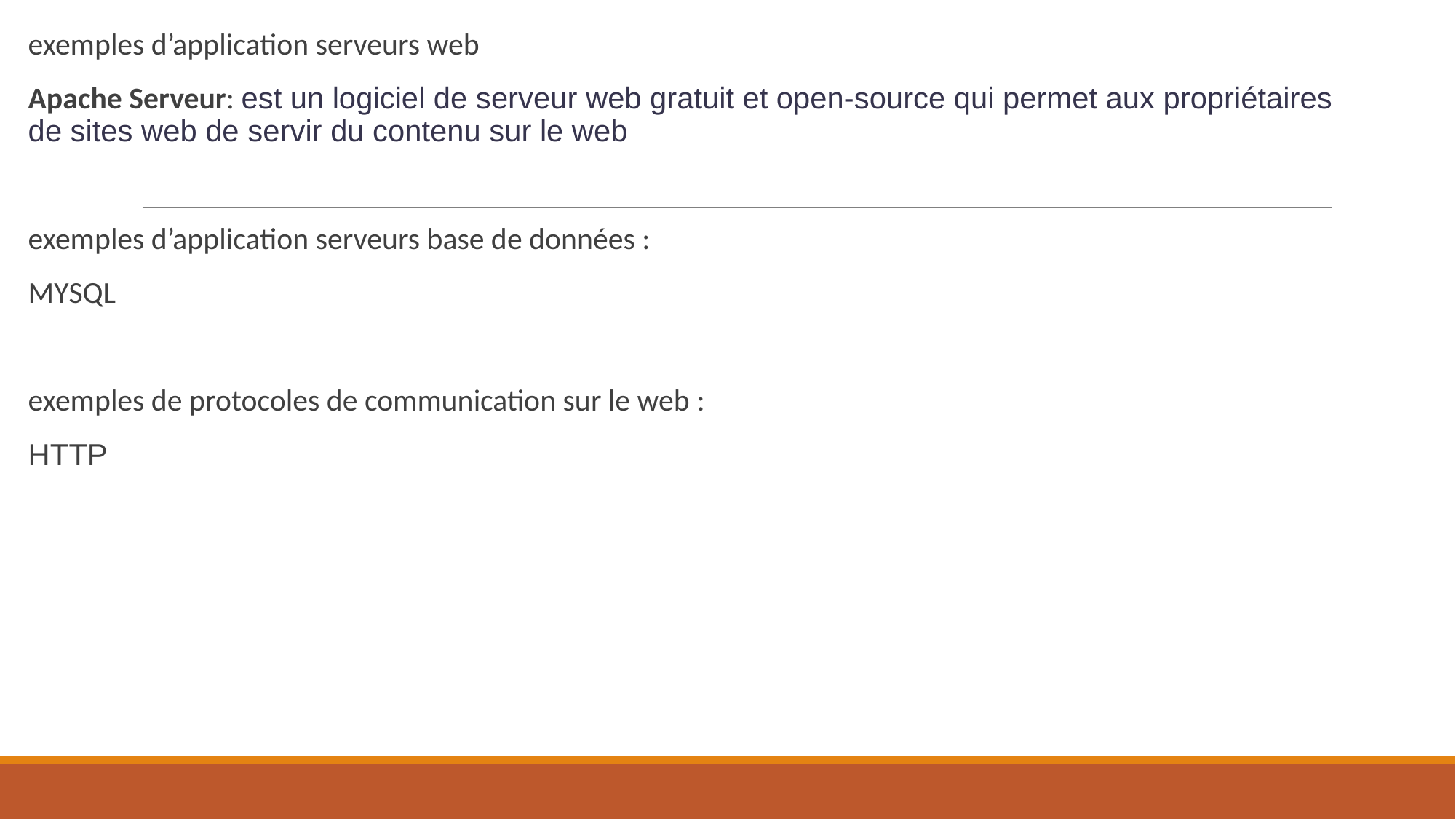

exemples d’application serveurs web
Apache Serveur: est un logiciel de serveur web gratuit et open-source qui permet aux propriétaires de sites web de servir du contenu sur le web

exemples d’application serveurs base de données :
MYSQL

exemples de protocoles de communication sur le web :
HTTP